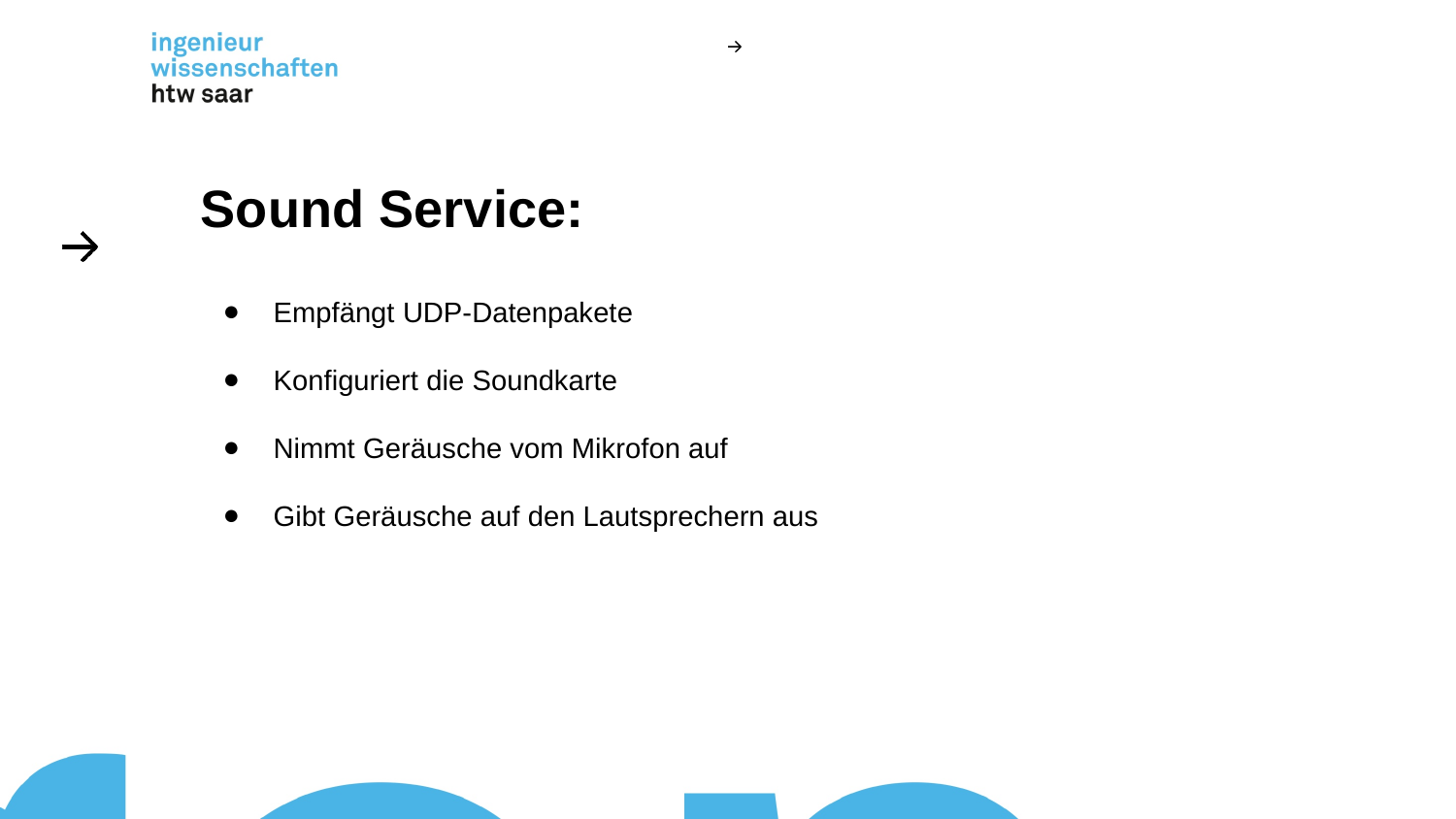

# Sound Service:

Empfängt UDP-Datenpakete

Konfiguriert die Soundkarte

Nimmt Geräusche vom Mikrofon auf

Gibt Geräusche auf den Lautsprechern aus